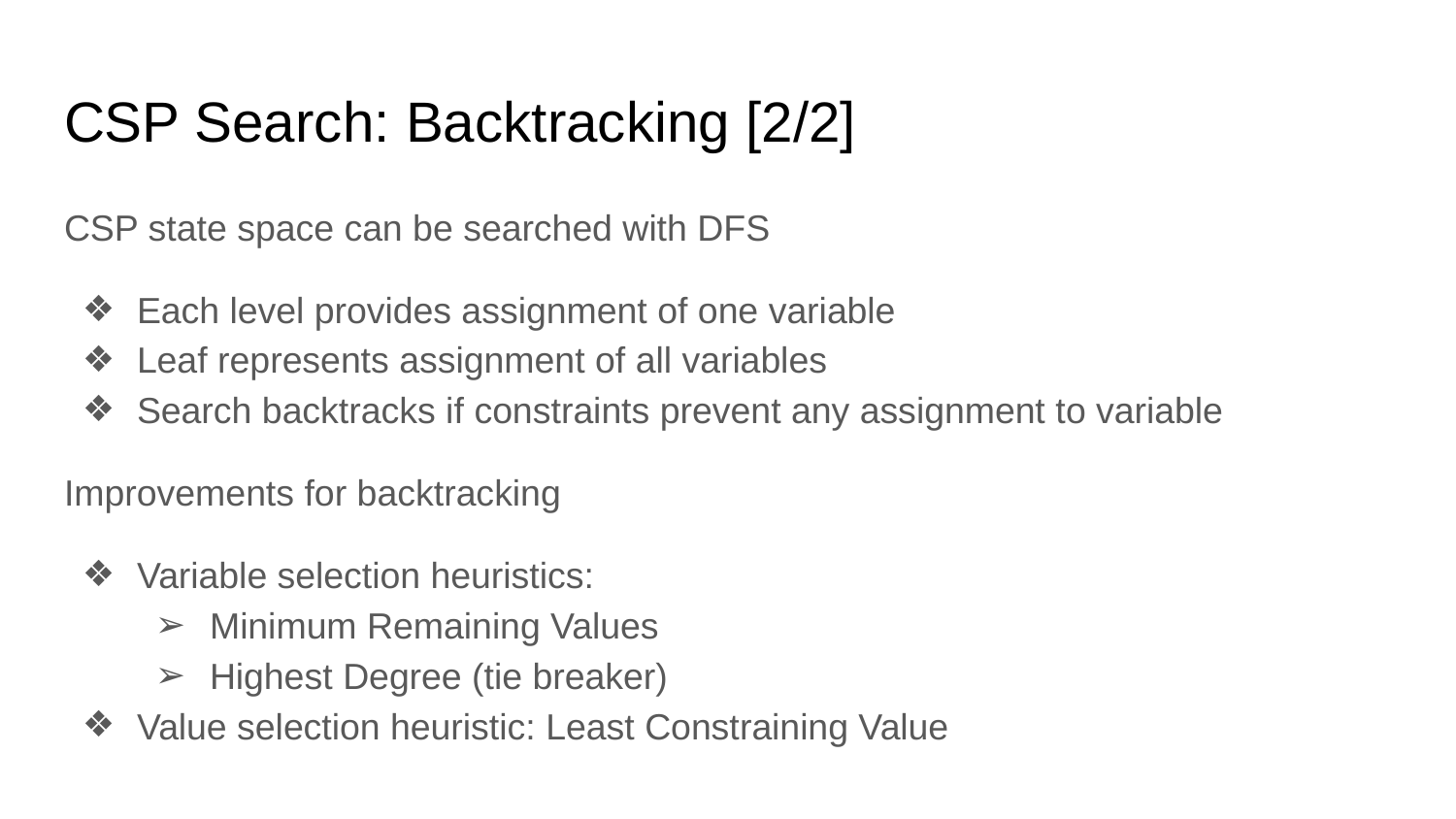

# CSP Search: Backtracking [2/2]
CSP state space can be searched with DFS
Each level provides assignment of one variable
Leaf represents assignment of all variables
Search backtracks if constraints prevent any assignment to variable
Improvements for backtracking
Variable selection heuristics:
Minimum Remaining Values
Highest Degree (tie breaker)
Value selection heuristic: Least Constraining Value